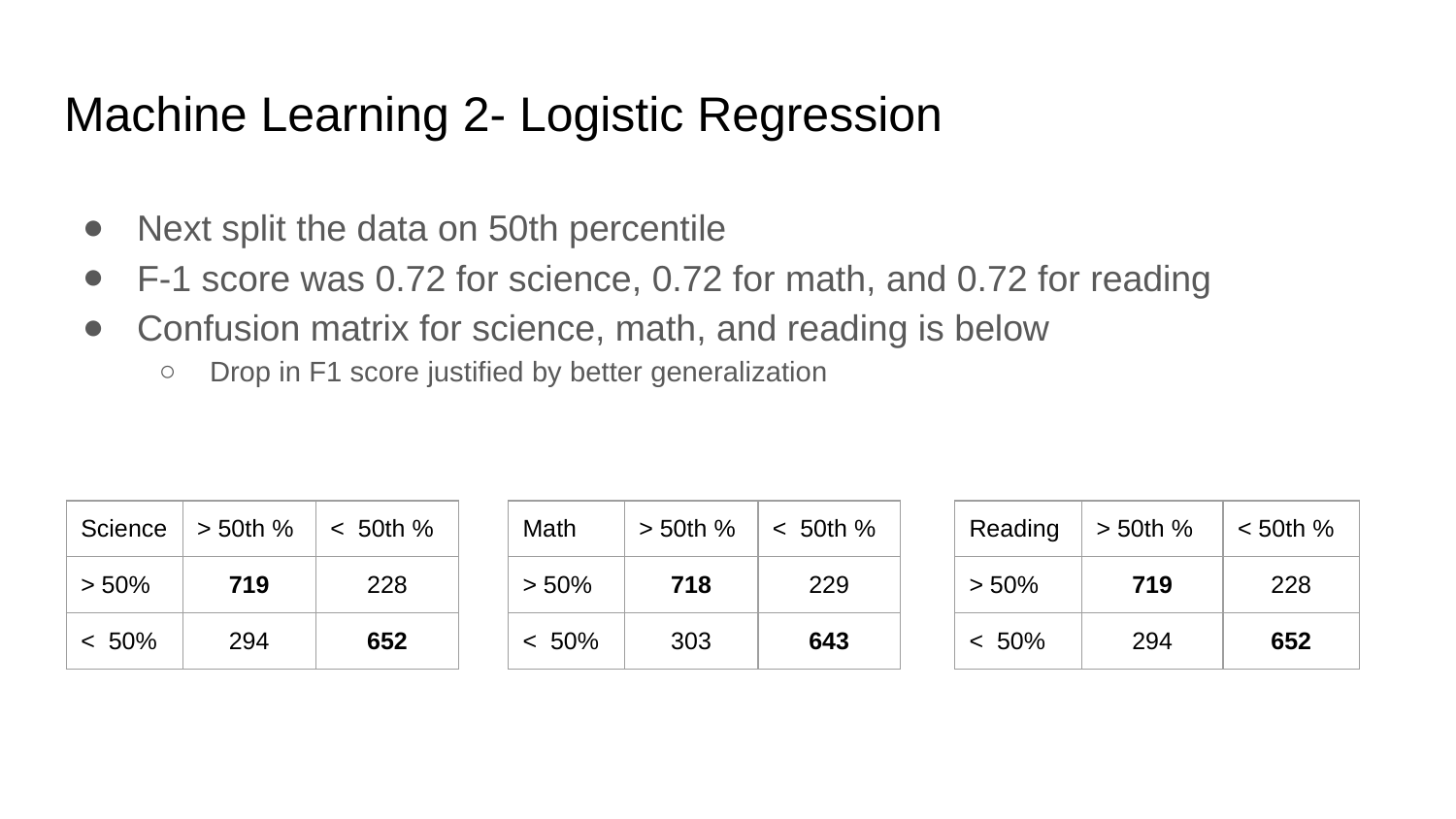

# Machine Learning 2- Logistic Regression
Next split the data on 50th percentile
F-1 score was 0.72 for science, 0.72 for math, and 0.72 for reading
Confusion matrix for science, math, and reading is below
Drop in F1 score justified by better generalization

| Science | > 50th % | < 50th % |
| --- | --- | --- |
| > 50% | 719 | 228 |
| < 50% | 294 | 652 |
| Math | > 50th % | < 50th % |
| --- | --- | --- |
| > 50% | 718 | 229 |
| < 50% | 303 | 643 |
| Reading | > 50th % | < 50th % |
| --- | --- | --- |
| > 50% | 719 | 228 |
| < 50% | 294 | 652 |